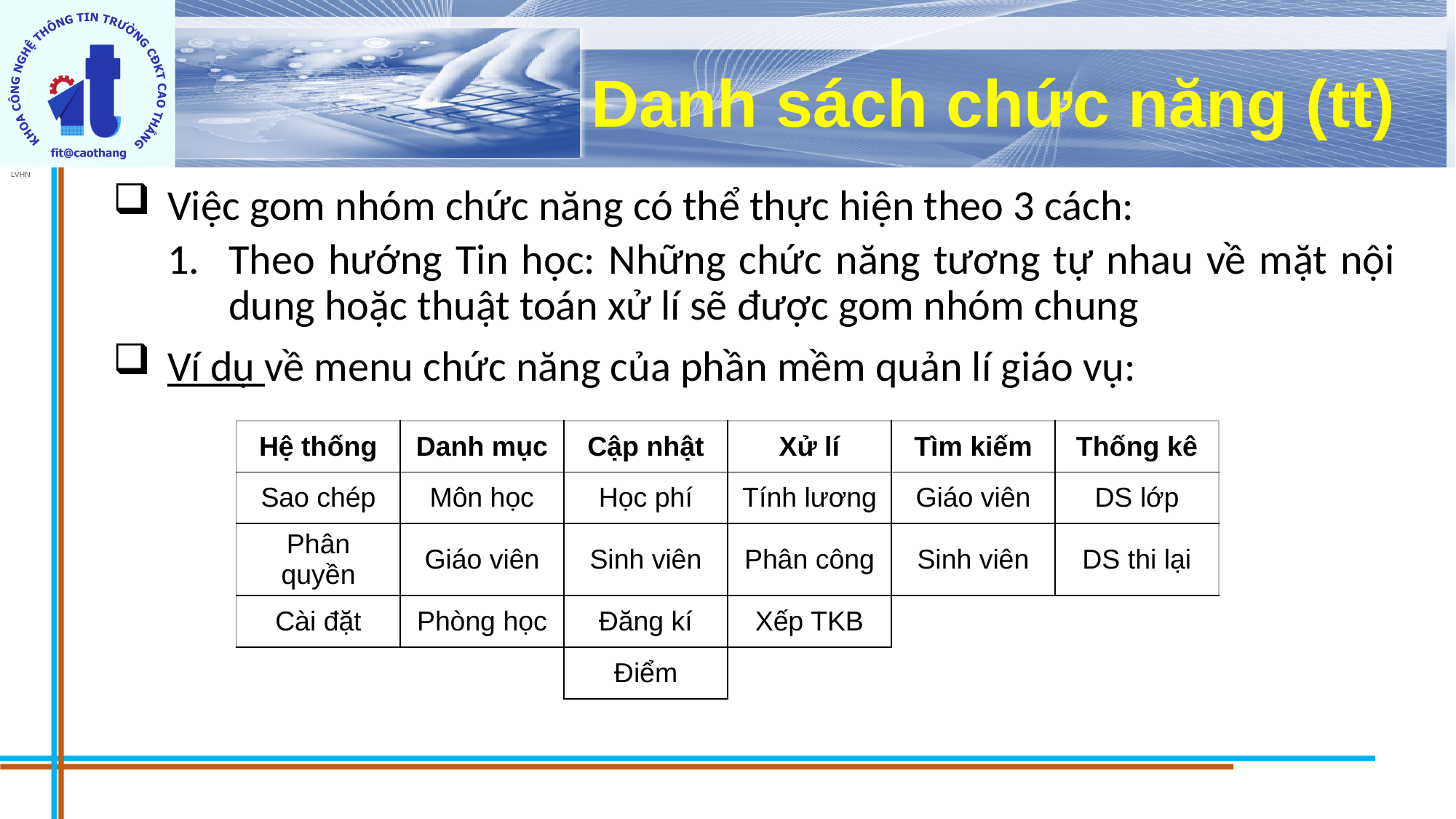

# Danh sách chức năng (tt)
Việc gom nhóm chức năng có thể thực hiện theo 3 cách:
Theo hướng Tin học: Những chức năng tương tự nhau về mặt nội dung hoặc thuật toán xử lí sẽ được gom nhóm chung
Ví dụ về menu chức năng của phần mềm quản lí giáo vụ:

| Hệ thống | Danh mục | Cập nhật | Xử lí | Tìm kiếm | Thống kê |
| --- | --- | --- | --- | --- | --- |
| Sao chép | Môn học | Học phí | Tính lương | Giáo viên | DS lớp |
| Phân quyền | Giáo viên | Sinh viên | Phân công | Sinh viên | DS thi lại |
| Cài đặt | Phòng học | Đăng kí | Xếp TKB |  |  |
|  |  | Điểm |  |  |  |